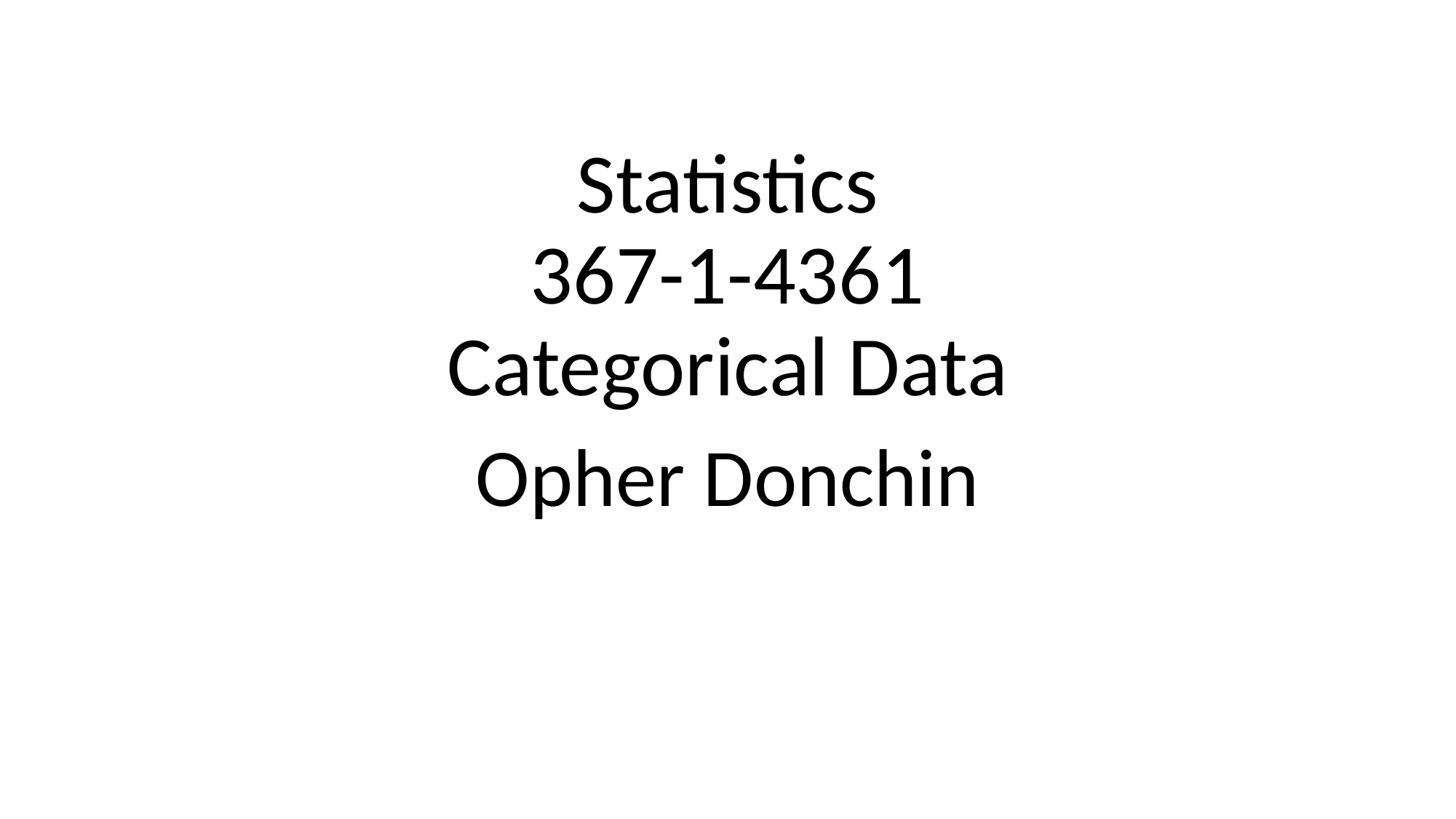

# Statistics 367-1-4361 Categorical Data
Opher Donchin